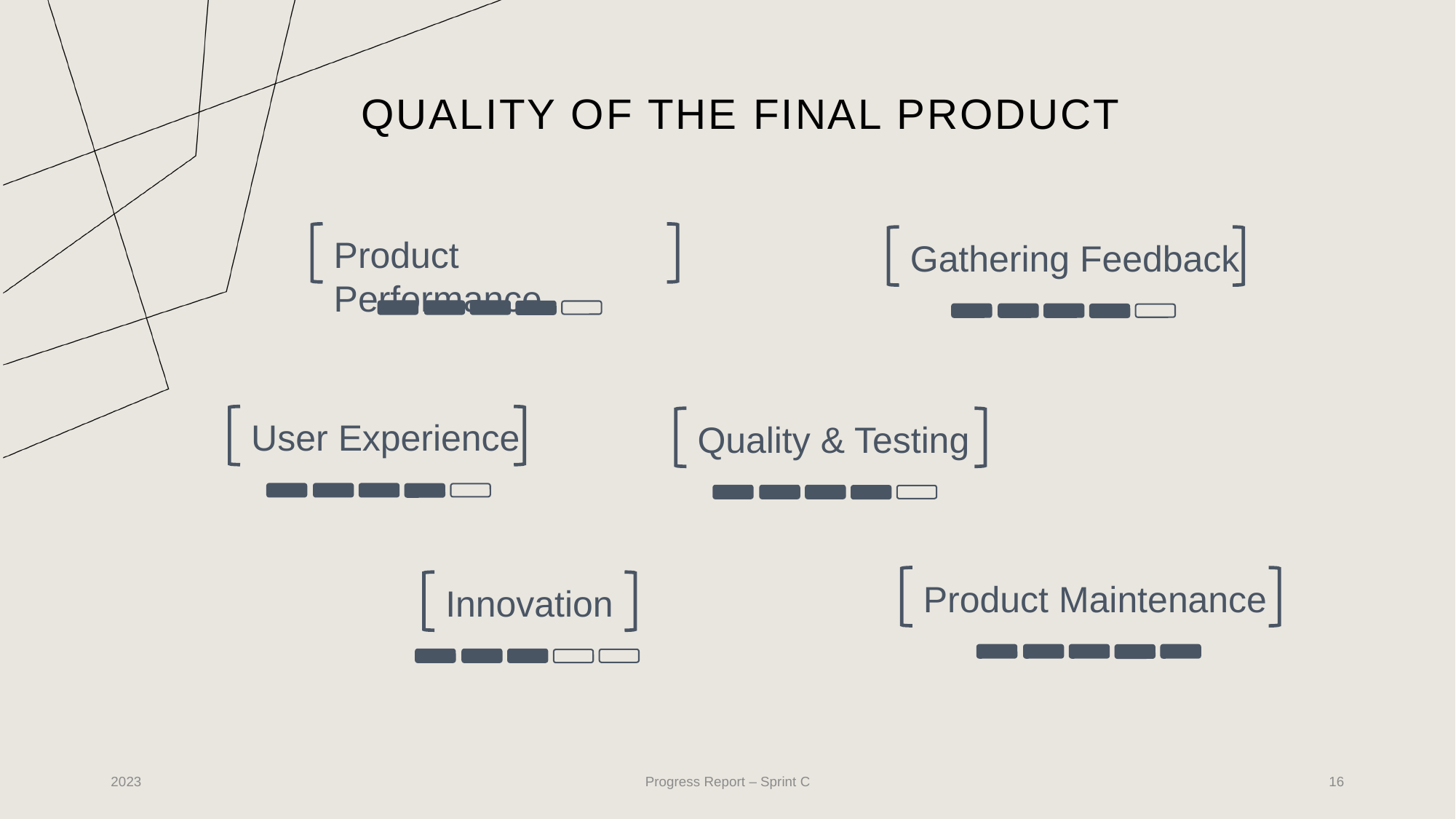

# Quality of the final product

Product Performance

Gathering Feedback

User Experience
Quality & Testing

Product Maintenance

Innovation

2023
Progress Report – Sprint C
16